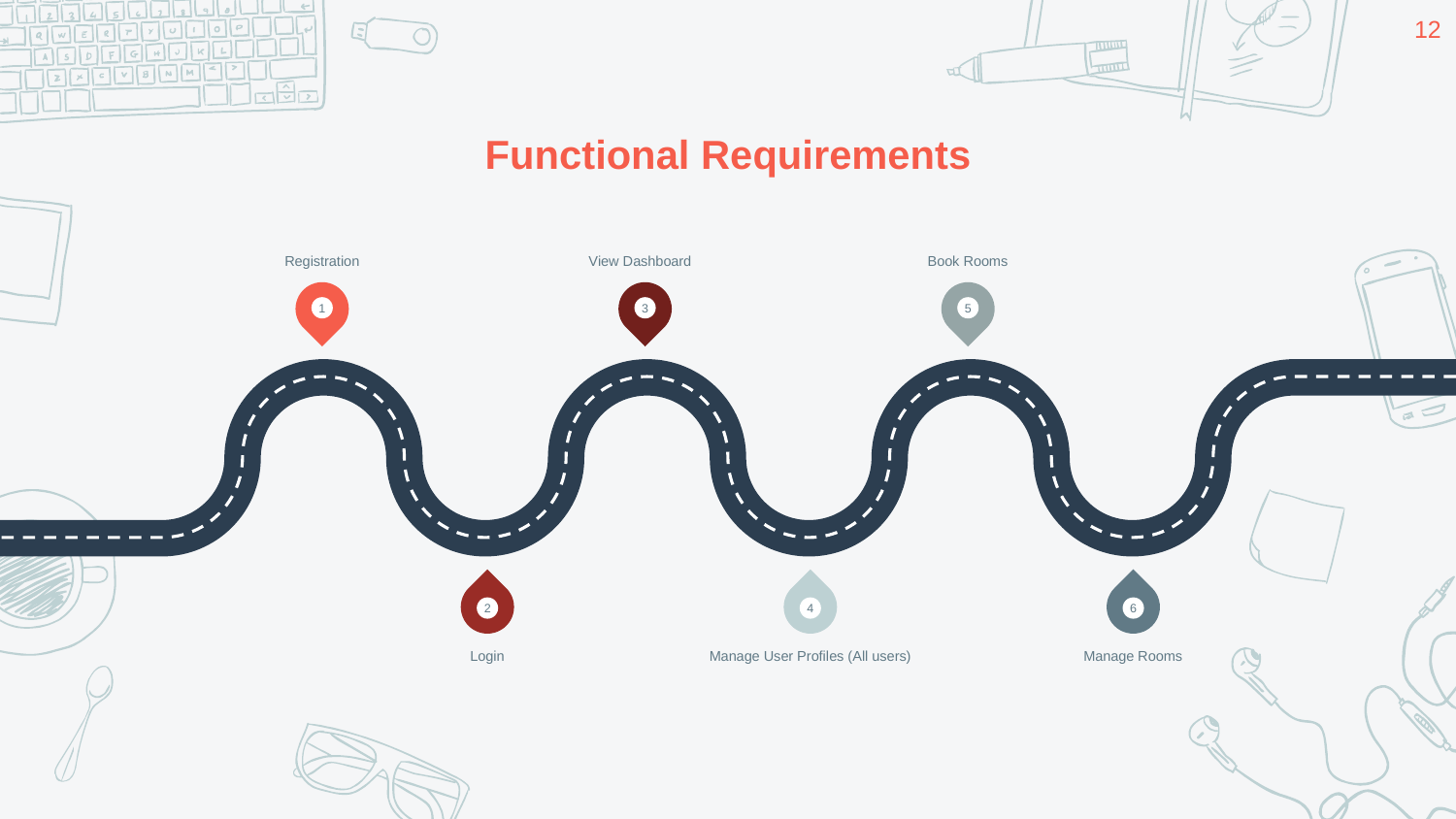

12
# Functional Requirements
Registration
View Dashboard
Book Rooms

1

3

5

2

4

6
Login
Manage User Profiles (All users)
Manage Rooms